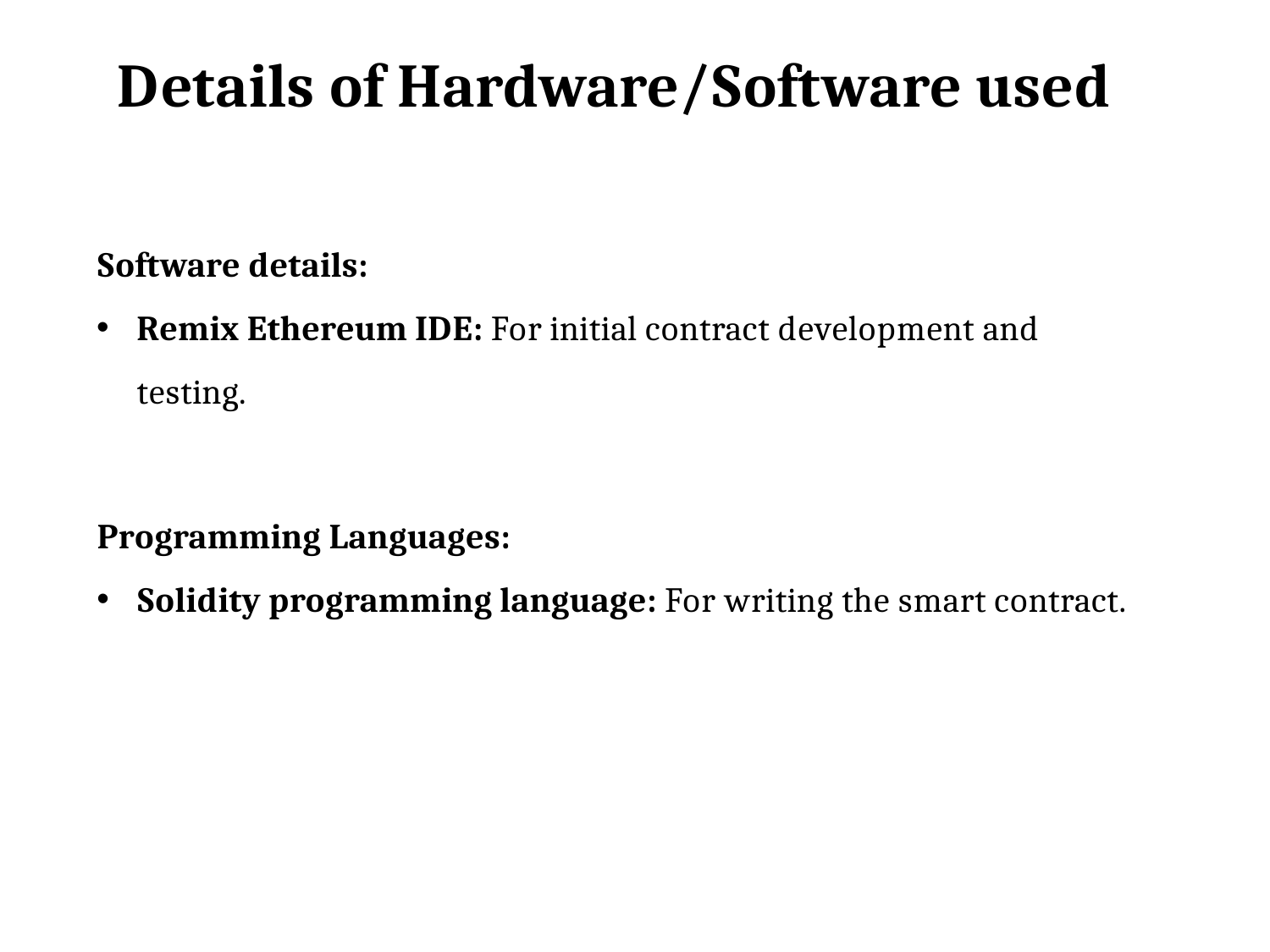

# Details of Hardware/Software used
Software details:
Remix Ethereum IDE: For initial contract development and testing.
Programming Languages:
Solidity programming language: For writing the smart contract.